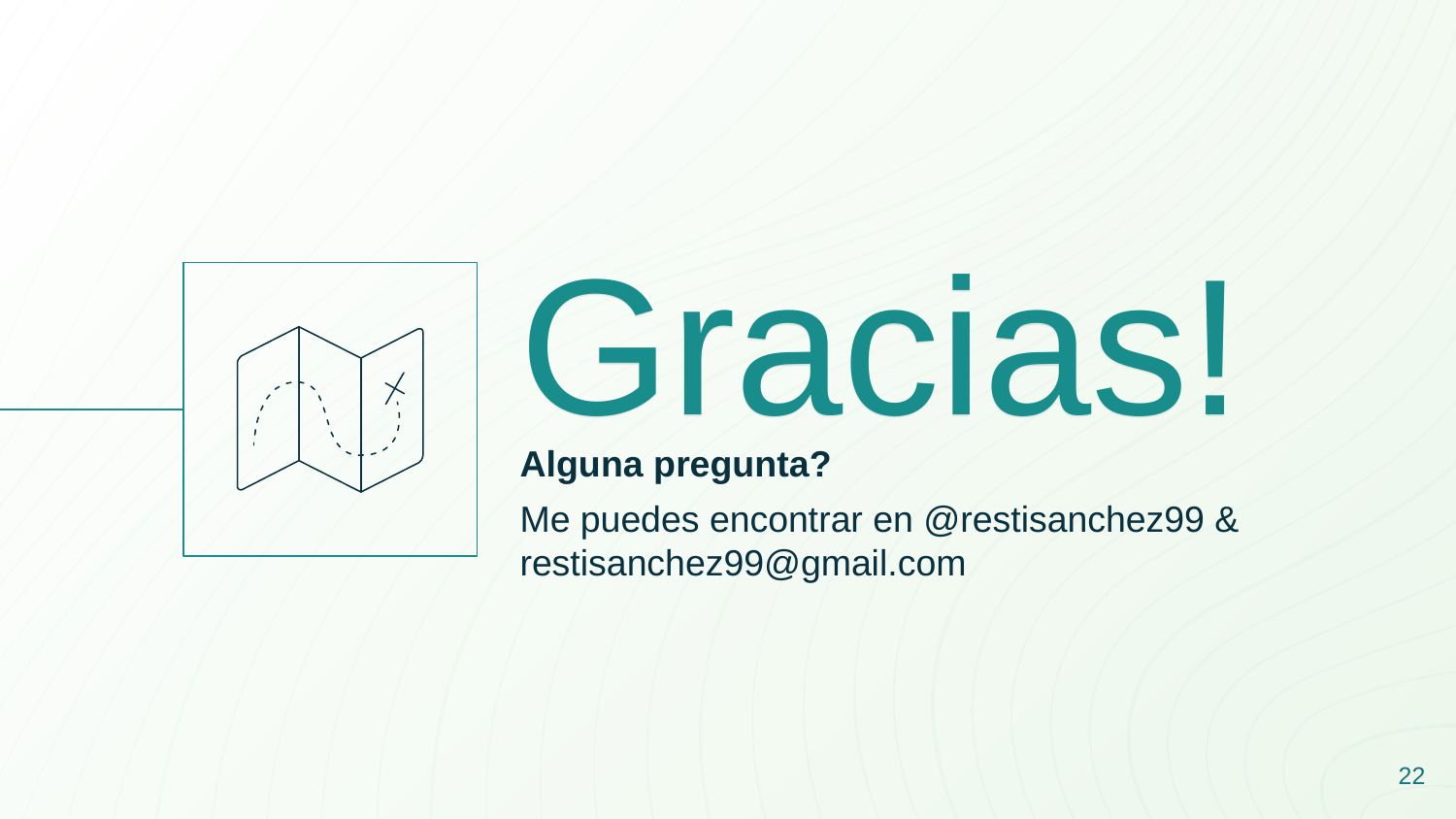

Gracias!

Alguna pregunta?
Me puedes encontrar en @restisanchez99 & restisanchez99@gmail.com
22